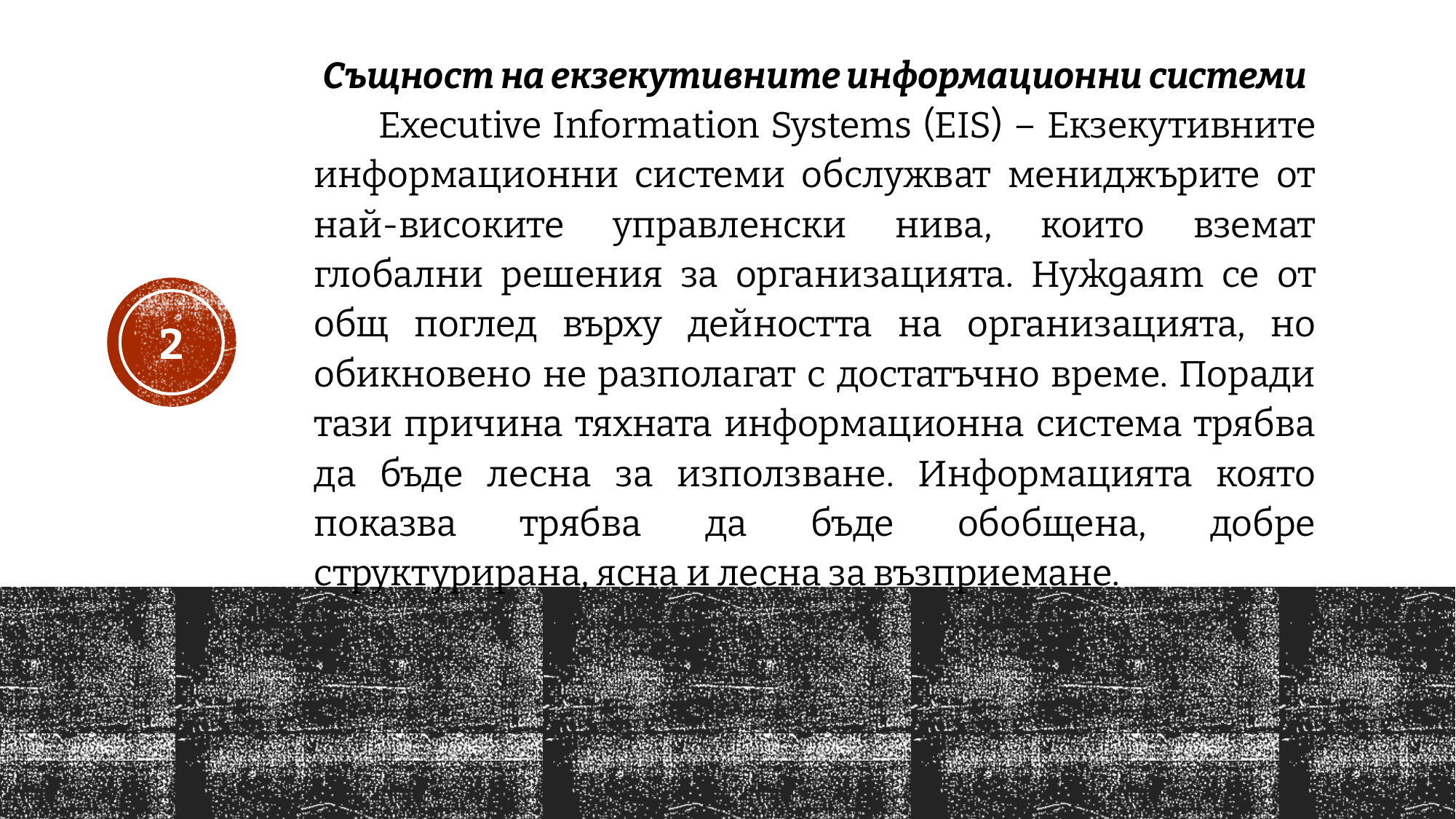

Същност на екзекутивните информационни системи
Executive Information Systems (EIS) – Екзекутивните информационни системи обслужват мениджърите от най-високите управленски нива, които вземат глобални решения за организацията. Нуждаят се от общ поглед върху дейността на организацията, но обикновено не разполагат с достатъчно време. Поради тази причина тяхната информационна система трябва да бъде лесна за използване. Информацията която показва трябва да бъде обобщена, добре структурирана, ясна и лесна за възприемане.
2